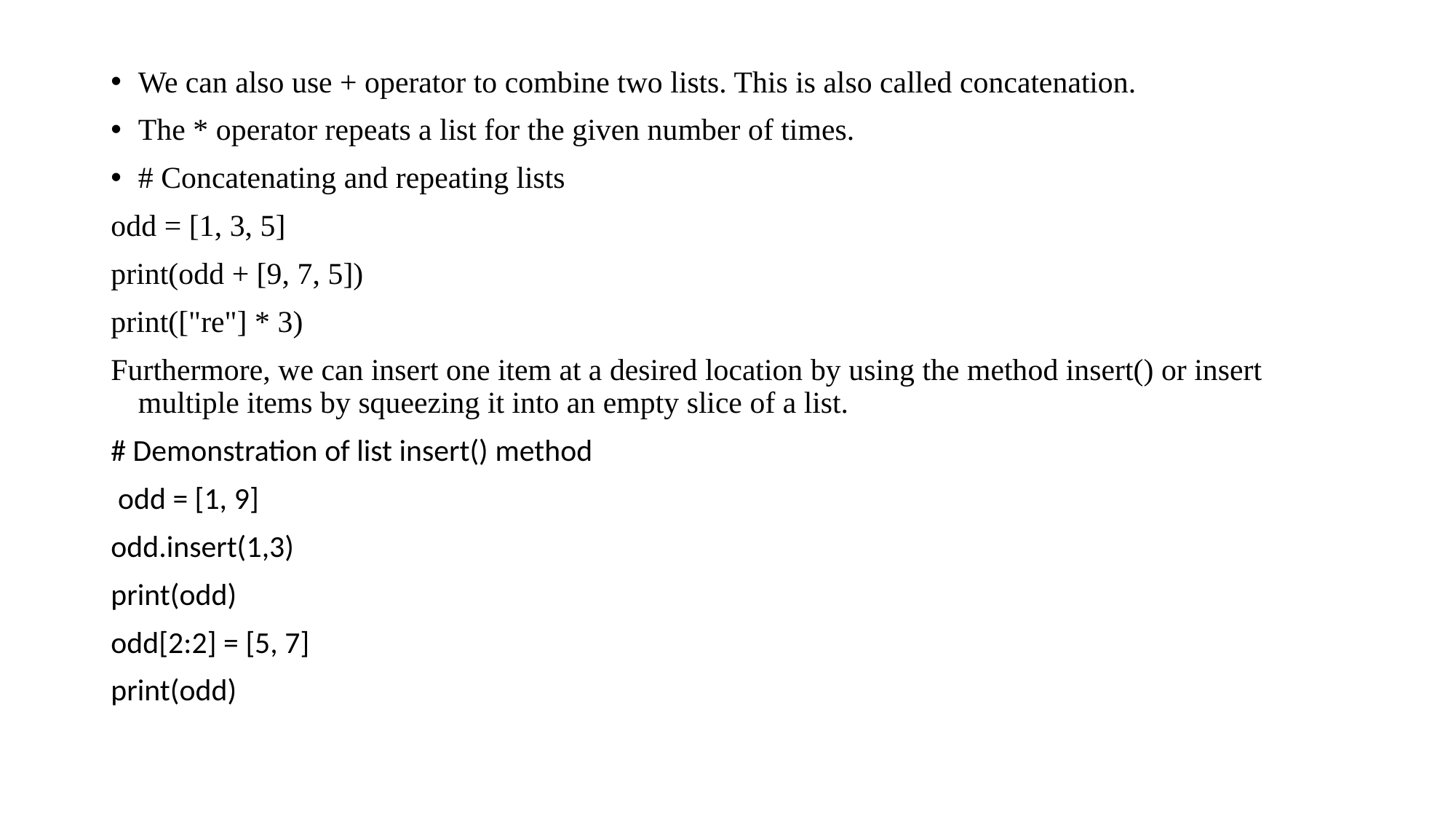

We can also use + operator to combine two lists. This is also called concatenation.
The * operator repeats a list for the given number of times.
# Concatenating and repeating lists
odd = [1, 3, 5]
print(odd + [9, 7, 5])
print(["re"] * 3)
Furthermore, we can insert one item at a desired location by using the method insert() or insert multiple items by squeezing it into an empty slice of a list.
# Demonstration of list insert() method
 odd = [1, 9]
odd.insert(1,3)
print(odd)
odd[2:2] = [5, 7]
print(odd)